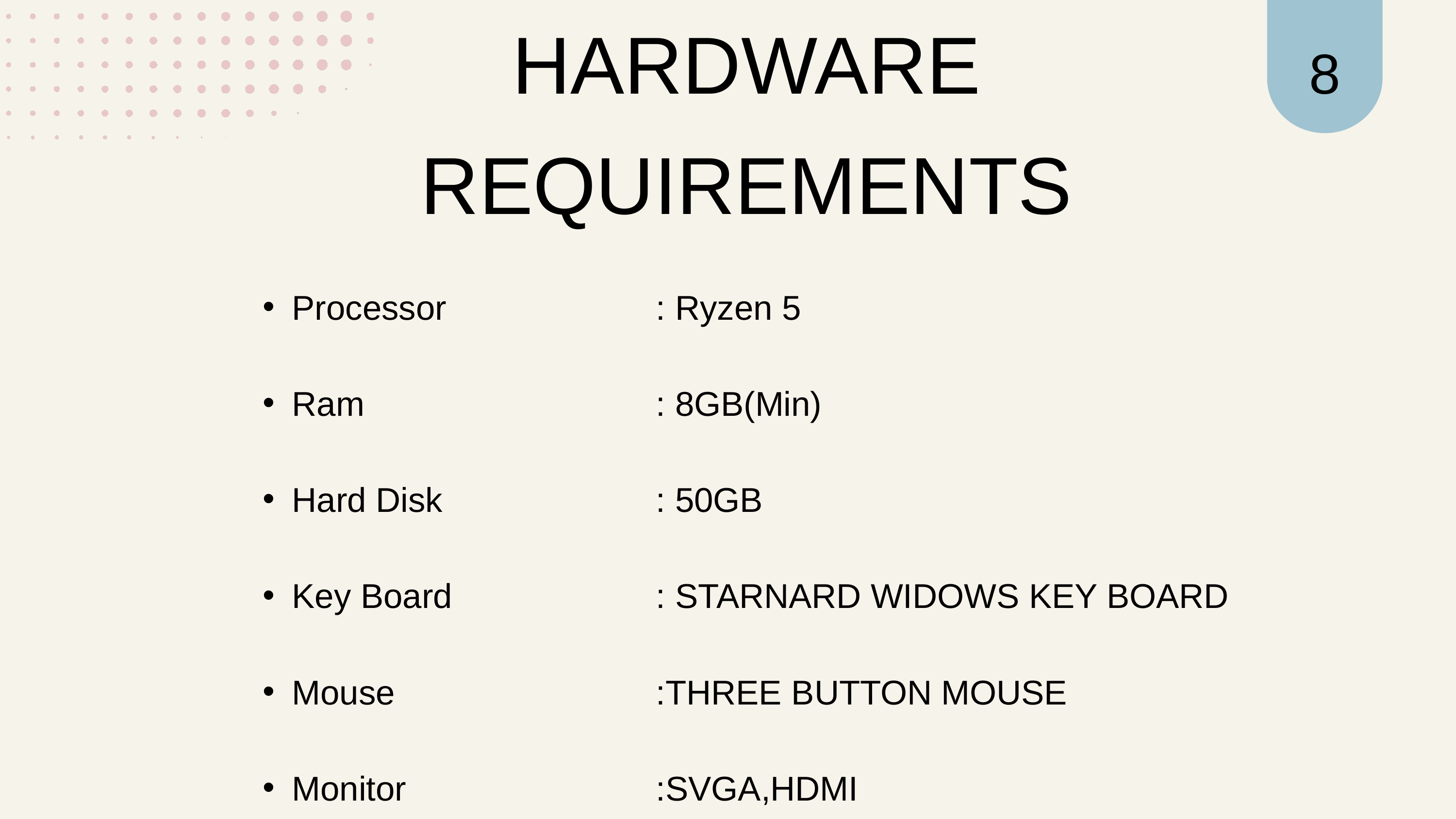

8

HARDWARE REQUIREMENTS

Processor			: Ryzen 5

Ram					: 8GB(Min)

Hard Disk			: 50GB

Key Board		 	: STARNARD WIDOWS KEY BOARD

Mouse				:THREE BUTTON MOUSE

Monitor				:SVGA,HDMI